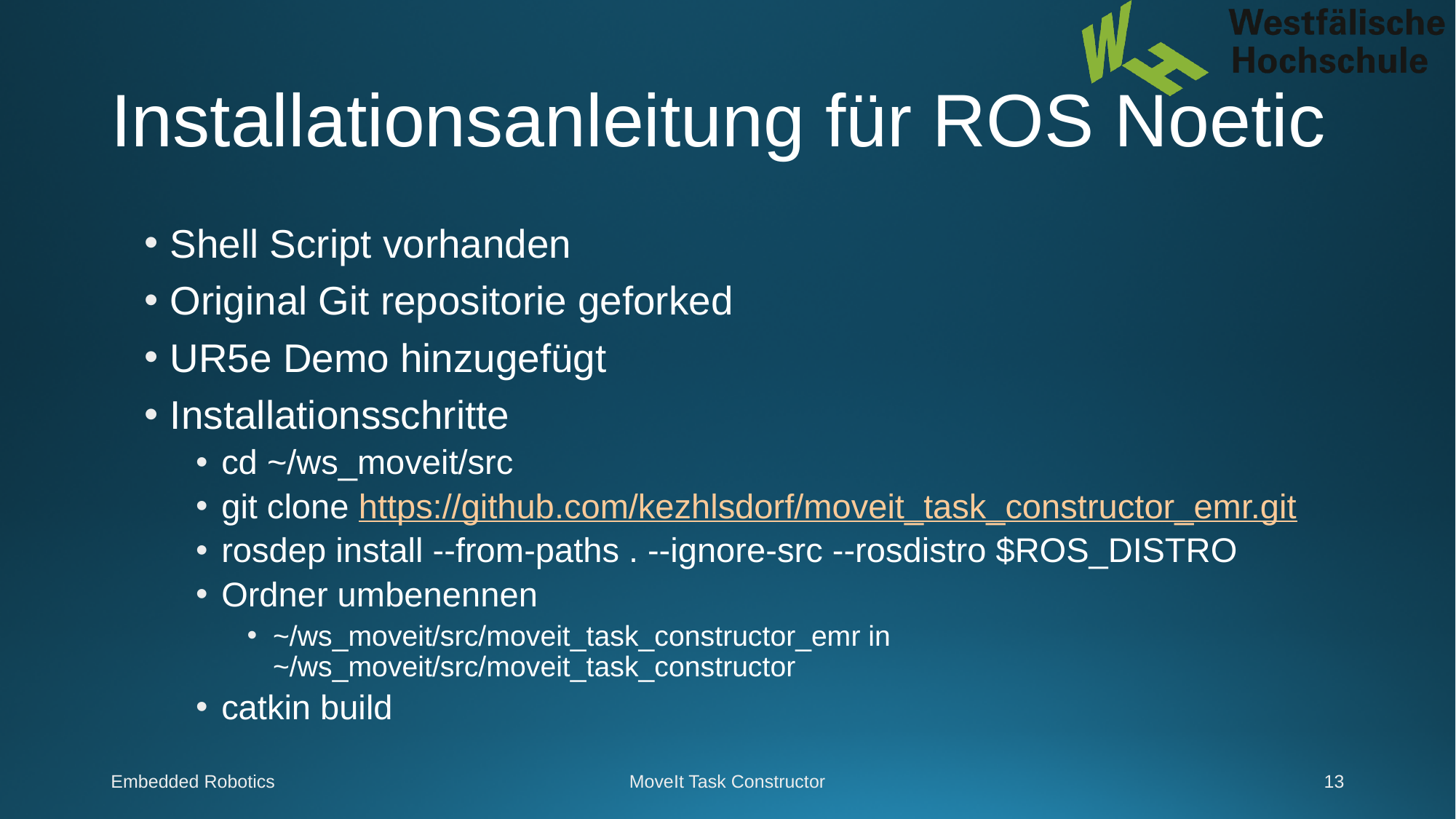

# Installationsanleitung für ROS Noetic
Shell Script vorhanden
Original Git repositorie geforked
UR5e Demo hinzugefügt
Installationsschritte
cd ~/ws_moveit/src
git clone https://github.com/kezhlsdorf/moveit_task_constructor_emr.git
rosdep install --from-paths . --ignore-src --rosdistro $ROS_DISTRO
Ordner umbenennen
~/ws_moveit/src/moveit_task_constructor_emr in ~/ws_moveit/src/moveit_task_constructor
catkin build
Embedded Robotics
MoveIt Task Constructor
13